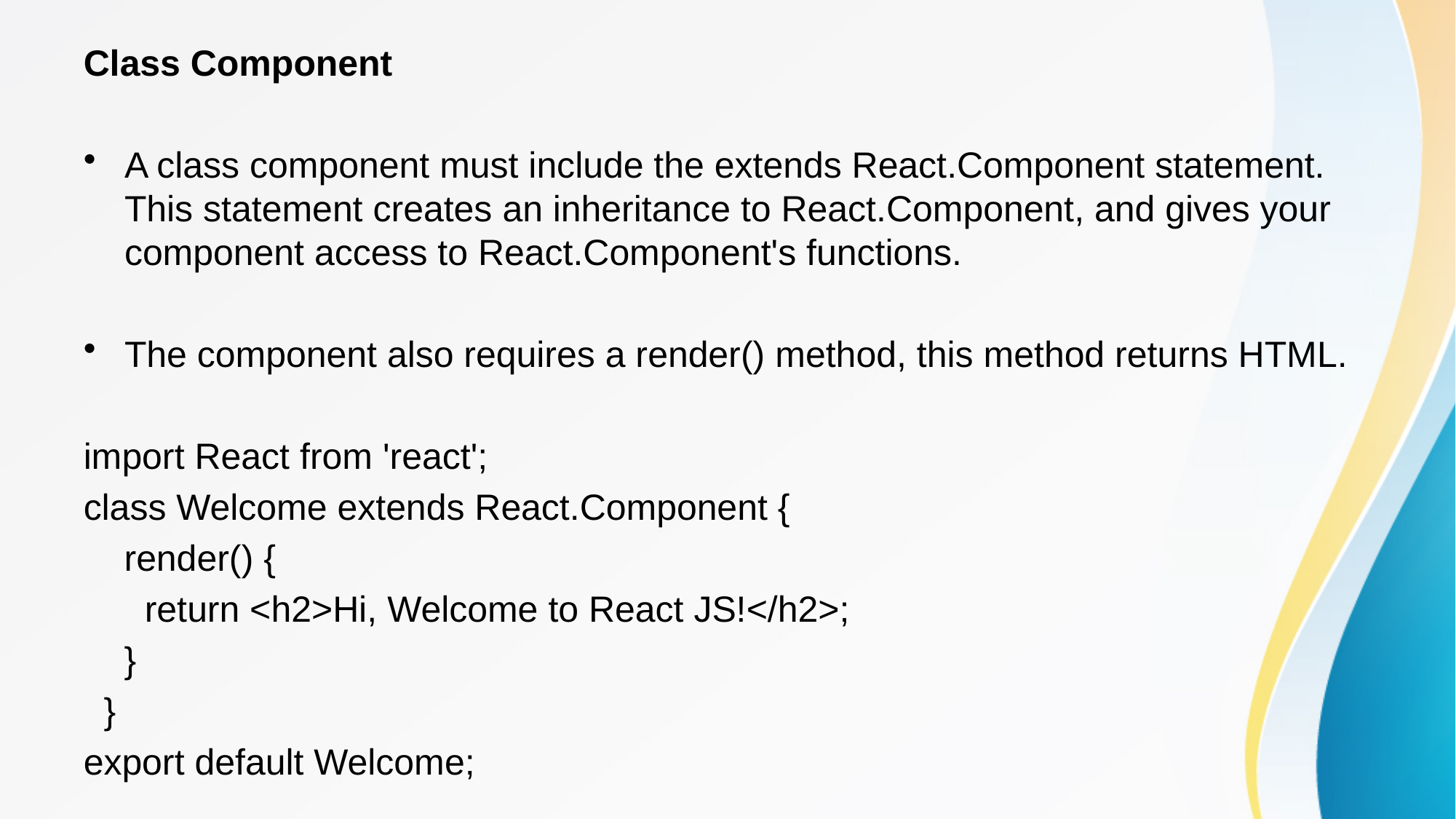

Class Component

A class component must include the extends React.Component statement. This statement creates an inheritance to React.Component, and gives your component access to React.Component's functions.

The component also requires a render() method, this method returns HTML.

import React from 'react';
class Welcome extends React.Component {
    render() {
      return <h2>Hi, Welcome to React JS!</h2>;
    }
  }
export default Welcome;